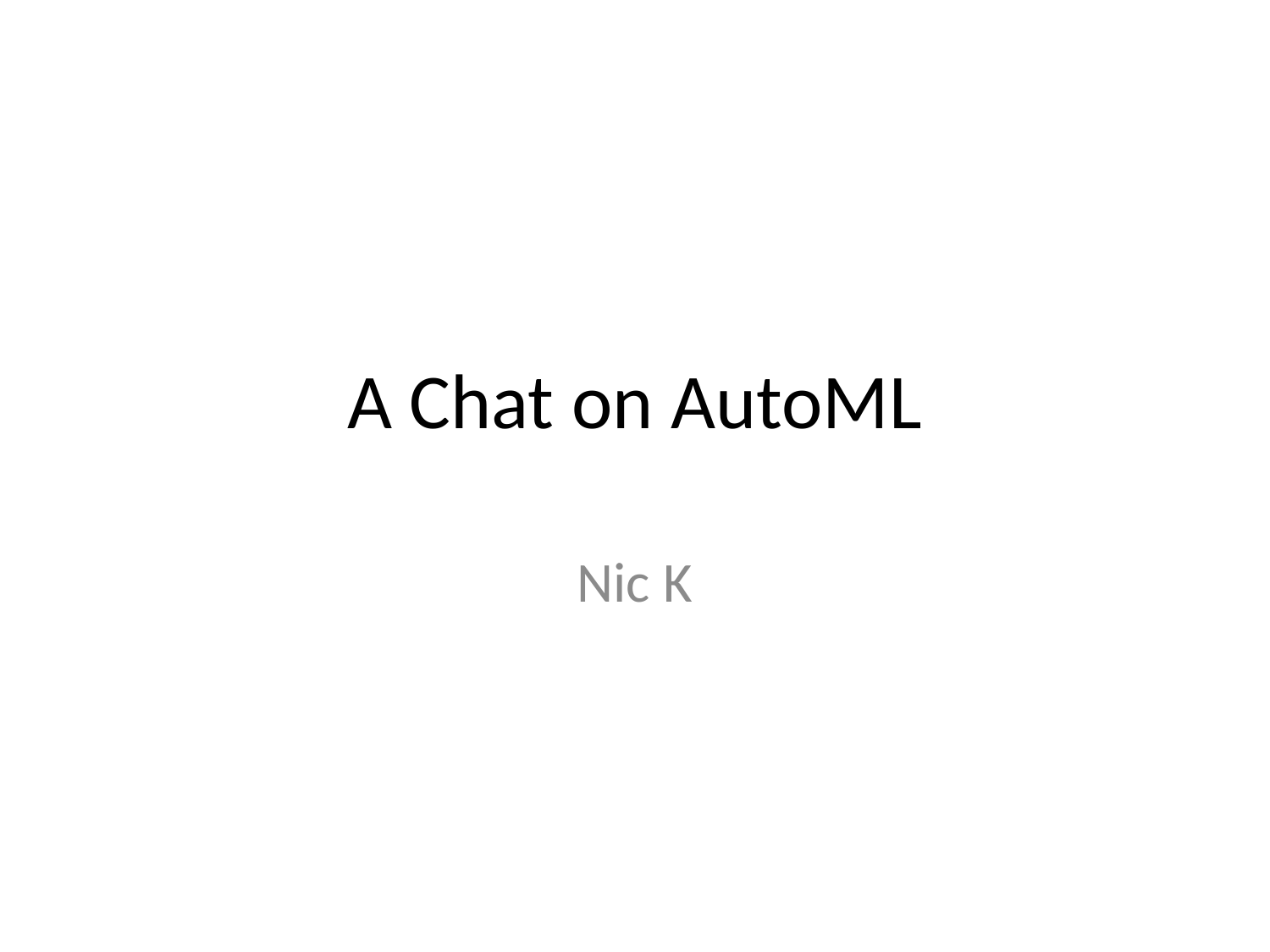

# A Chat on AutoML
Nic K